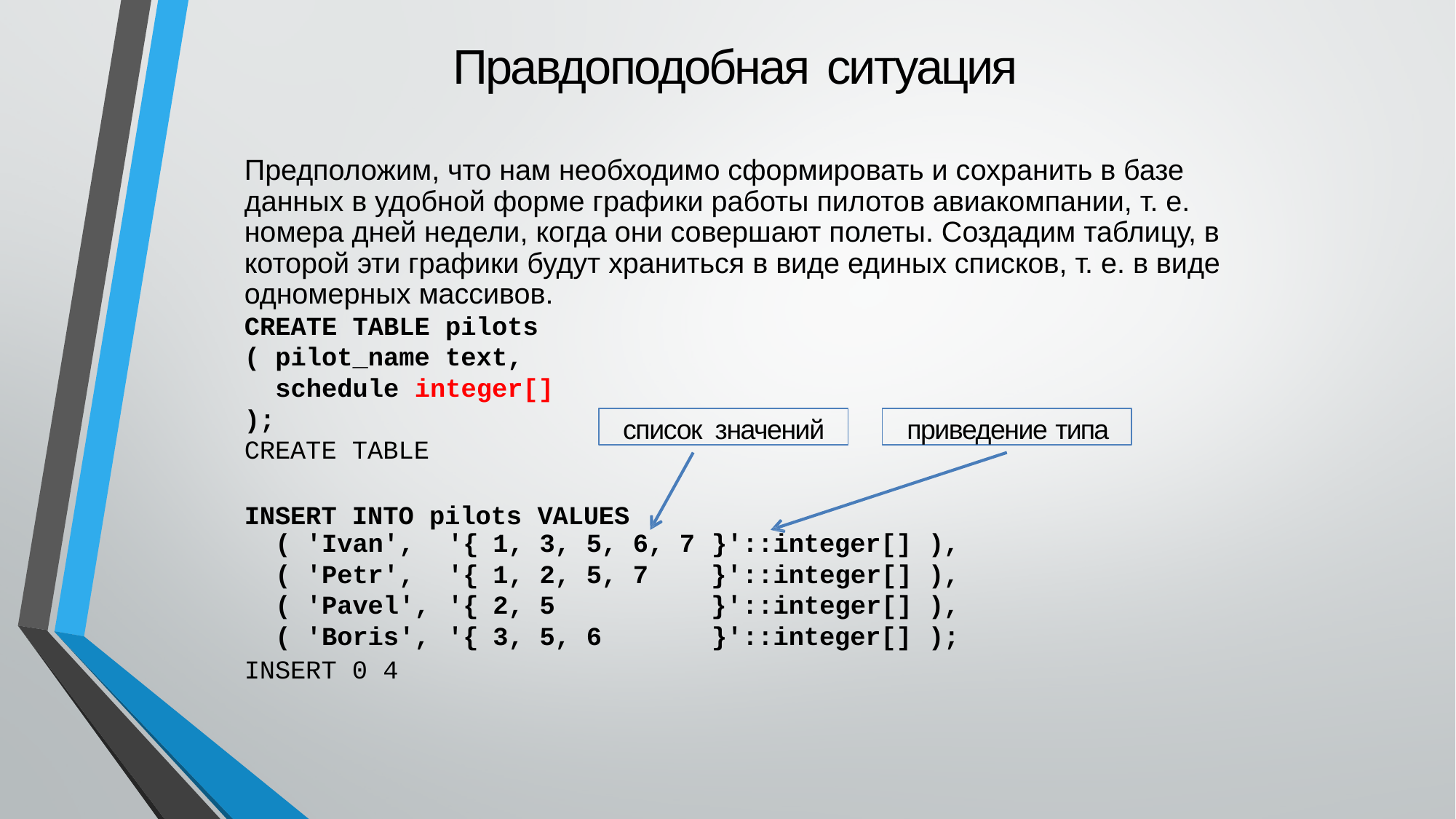

# Правдоподобная ситуация
Предположим, что нам необходимо сформировать и сохранить в базе  данных в удобной форме графики работы пилотов авиакомпании, т. е.  номера дней недели, когда они совершают полеты. Создадим таблицу, в  которой эти графики будут храниться в виде единых списков, т. е. в виде  одномерных массивов.
CREATE TABLE pilots
( pilot_name text,  schedule integer[]
);
CREATE TABLE
список значений
приведение типа

INSERT INTO pilots VALUES
| ( 'Ivan', | '{ | 1, | 3, | 5, | 6, | 7 | }'::integer[] | ), |
| --- | --- | --- | --- | --- | --- | --- | --- | --- |
| ( 'Petr', | '{ | 1, | 2, | 5, | 7 |  | }'::integer[] | ), |
| ( 'Pavel', | '{ | 2, | 5 |  |  |  | }'::integer[] | ), |
| ( 'Boris', | '{ | 3, | 5, | 6 |  |  | }'::integer[] | ); |
INSERT 0 4